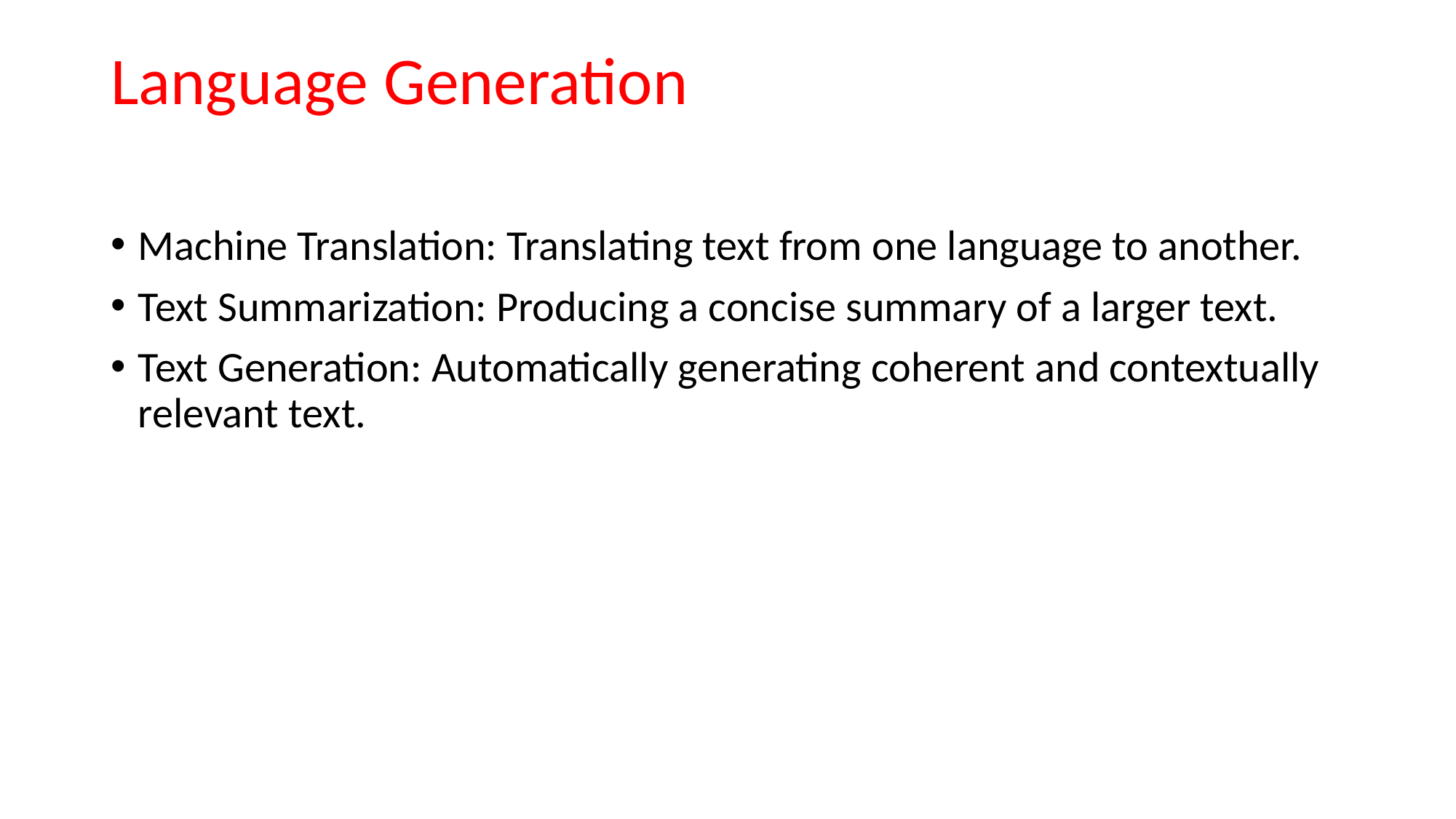

# Language Generation
Machine Translation: Translating text from one language to another.
Text Summarization: Producing a concise summary of a larger text.
Text Generation: Automatically generating coherent and contextually relevant text.